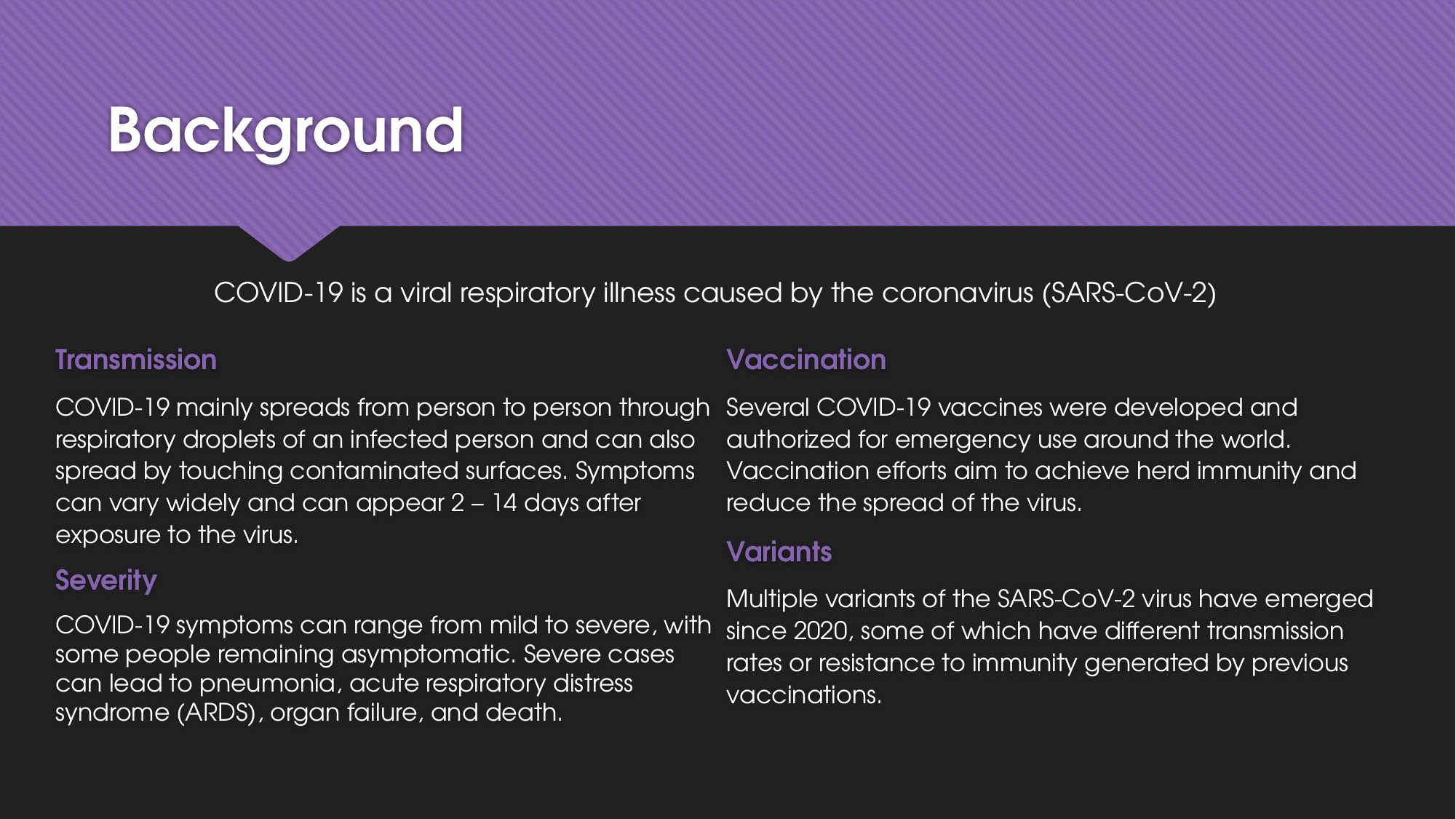

# Background
COVID-19 is a viral respiratory illness caused by the coronavirus (SARS-CoV-2)

Transmission
COVID-19 mainly spreads from person to person through respiratory droplets of an infected person and can also spread by touching contaminated surfaces. Symptoms can vary widely and can appear 2 – 14 days after exposure to the virus.
Severity
COVID-19 symptoms can range from mild to severe, with some people remaining asymptomatic. Severe cases can lead to pneumonia, acute respiratory distress syndrome (ARDS), organ failure, and death.

Vaccination
Several COVID-19 vaccines were developed and authorized for emergency use around the world. Vaccination efforts aim to achieve herd immunity and reduce the spread of the virus.
Variants
Multiple variants of the SARS-CoV-2 virus have emerged since 2020, some of which have different transmission rates or resistance to immunity generated by previous vaccinations.